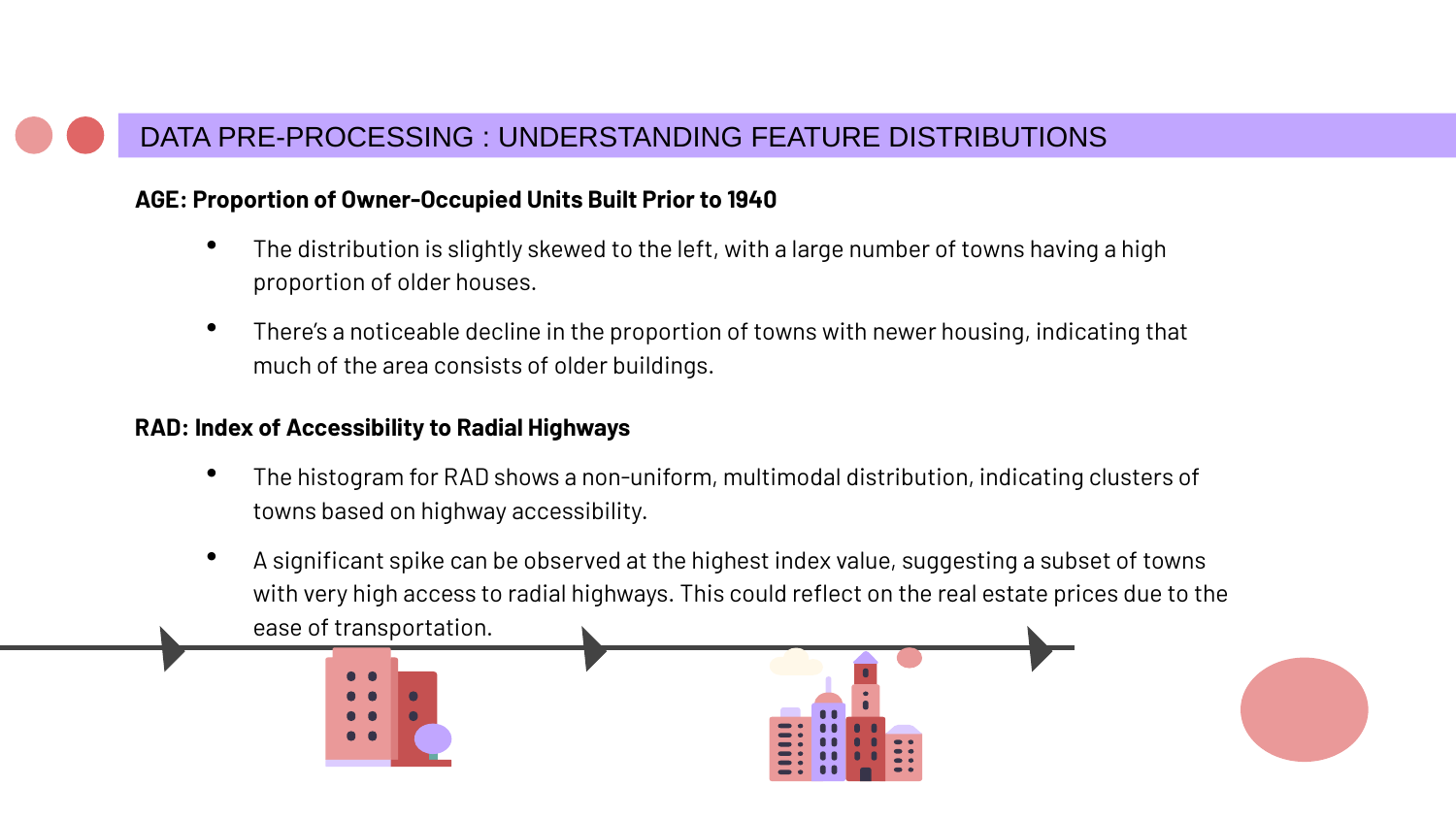

DATA PRE-PROCESSING : UNDERSTANDING FEATURE DISTRIBUTIONS
AGE: Proportion of Owner-Occupied Units Built Prior to 1940
The distribution is slightly skewed to the left, with a large number of towns having a high proportion of older houses.
There’s a noticeable decline in the proportion of towns with newer housing, indicating that much of the area consists of older buildings.
RAD: Index of Accessibility to Radial Highways
The histogram for RAD shows a non-uniform, multimodal distribution, indicating clusters of towns based on highway accessibility.
A significant spike can be observed at the highest index value, suggesting a subset of towns with very high access to radial highways. This could reflect on the real estate prices due to the ease of transportation.